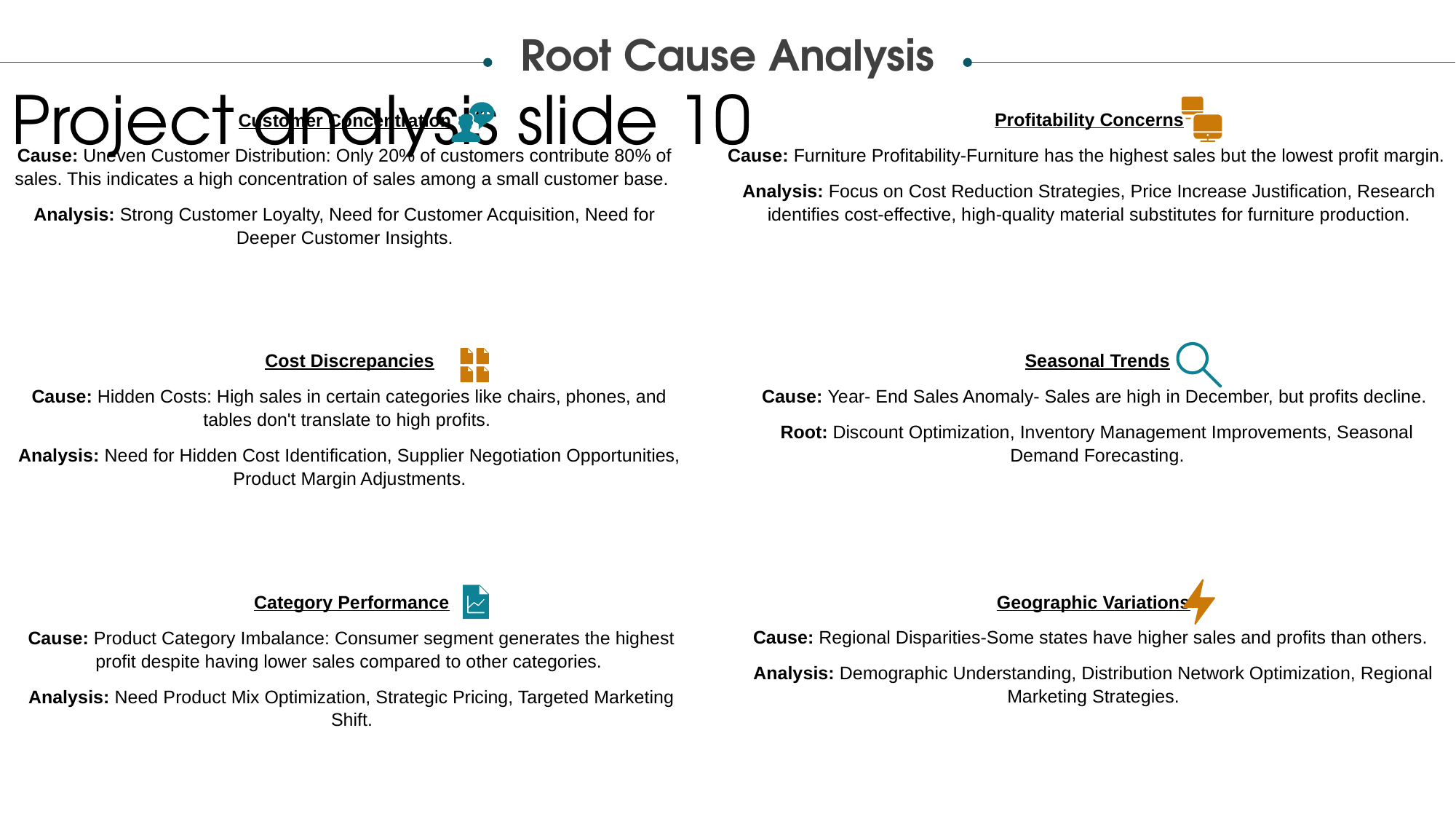

Root Cause Analysis

Project analysis slide 10

Profitability Concerns
Cause: Furniture Profitability-Furniture has the highest sales but the lowest profit margin.
Analysis: Focus on Cost Reduction Strategies, Price Increase Justification, Research identifies cost-effective, high-quality material substitutes for furniture production.

Customer Concentration
Cause: Uneven Customer Distribution: Only 20% of customers contribute 80% of sales. This indicates a high concentration of sales among a small customer base.
Analysis: Strong Customer Loyalty, Need for Customer Acquisition, Need for Deeper Customer Insights.

Cost Discrepancies
Cause: Hidden Costs: High sales in certain categories like chairs, phones, and tables don't translate to high profits.
Analysis: Need for Hidden Cost Identification, Supplier Negotiation Opportunities, Product Margin Adjustments.

Seasonal Trends
Cause: Year- End Sales Anomaly- Sales are high in December, but profits decline.
Root: Discount Optimization, Inventory Management Improvements, Seasonal Demand Forecasting.

Geographic Variations
Cause: Regional Disparities-Some states have higher sales and profits than others.
Analysis: Demographic Understanding, Distribution Network Optimization, Regional Marketing Strategies.

Category Performance
Cause: Product Category Imbalance: Consumer segment generates the highest profit despite having lower sales compared to other categories.
Analysis: Need Product Mix Optimization, Strategic Pricing, Targeted Marketing Shift.